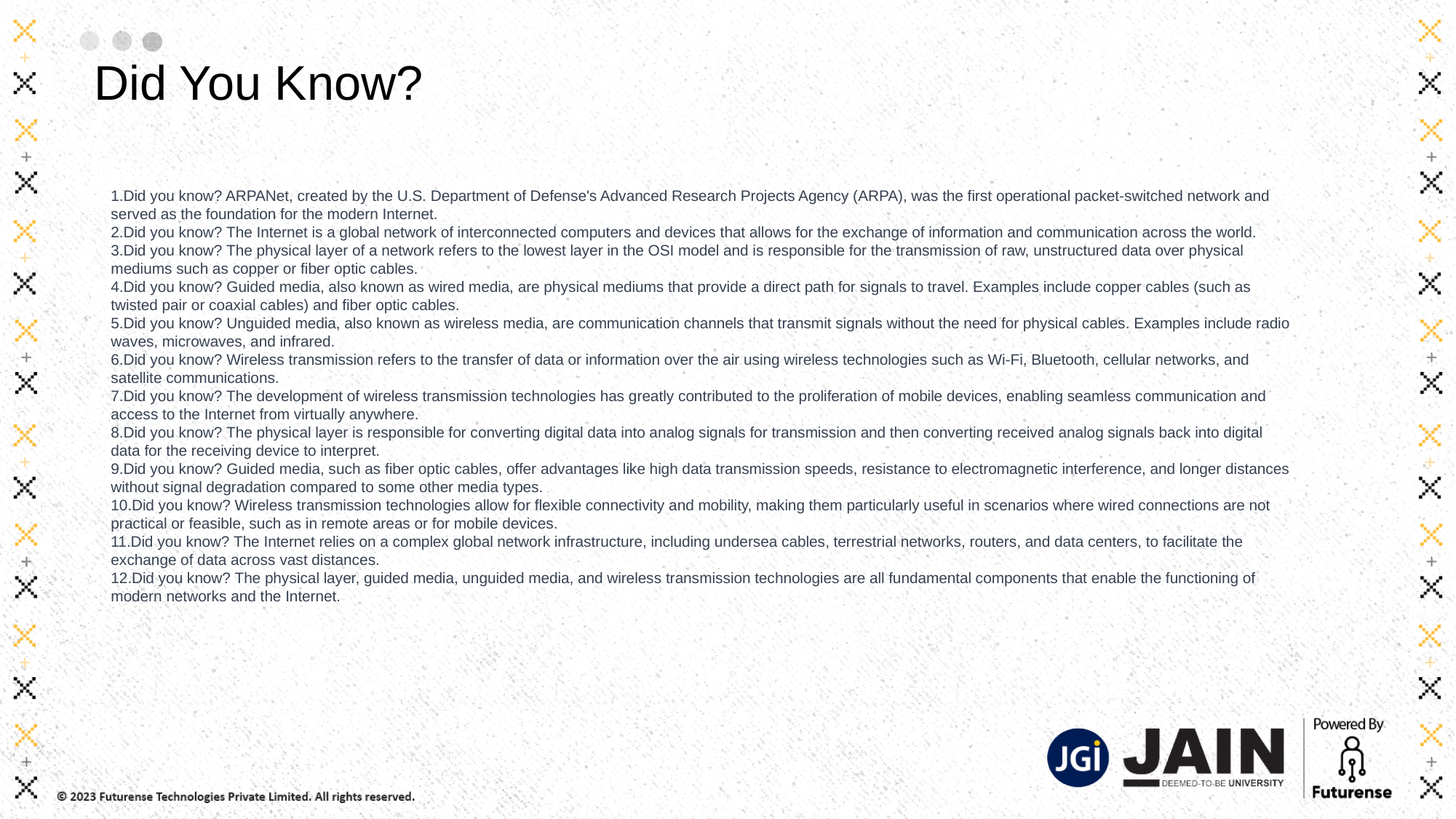

Did You Know?
Did you know? ARPANet, created by the U.S. Department of Defense's Advanced Research Projects Agency (ARPA), was the first operational packet-switched network and served as the foundation for the modern Internet.
Did you know? The Internet is a global network of interconnected computers and devices that allows for the exchange of information and communication across the world.
Did you know? The physical layer of a network refers to the lowest layer in the OSI model and is responsible for the transmission of raw, unstructured data over physical mediums such as copper or fiber optic cables.
Did you know? Guided media, also known as wired media, are physical mediums that provide a direct path for signals to travel. Examples include copper cables (such as twisted pair or coaxial cables) and fiber optic cables.
Did you know? Unguided media, also known as wireless media, are communication channels that transmit signals without the need for physical cables. Examples include radio waves, microwaves, and infrared.
Did you know? Wireless transmission refers to the transfer of data or information over the air using wireless technologies such as Wi-Fi, Bluetooth, cellular networks, and satellite communications.
Did you know? The development of wireless transmission technologies has greatly contributed to the proliferation of mobile devices, enabling seamless communication and access to the Internet from virtually anywhere.
Did you know? The physical layer is responsible for converting digital data into analog signals for transmission and then converting received analog signals back into digital data for the receiving device to interpret.
Did you know? Guided media, such as fiber optic cables, offer advantages like high data transmission speeds, resistance to electromagnetic interference, and longer distances without signal degradation compared to some other media types.
Did you know? Wireless transmission technologies allow for flexible connectivity and mobility, making them particularly useful in scenarios where wired connections are not practical or feasible, such as in remote areas or for mobile devices.
Did you know? The Internet relies on a complex global network infrastructure, including undersea cables, terrestrial networks, routers, and data centers, to facilitate the exchange of data across vast distances.
Did you know? The physical layer, guided media, unguided media, and wireless transmission technologies are all fundamental components that enable the functioning of modern networks and the Internet.